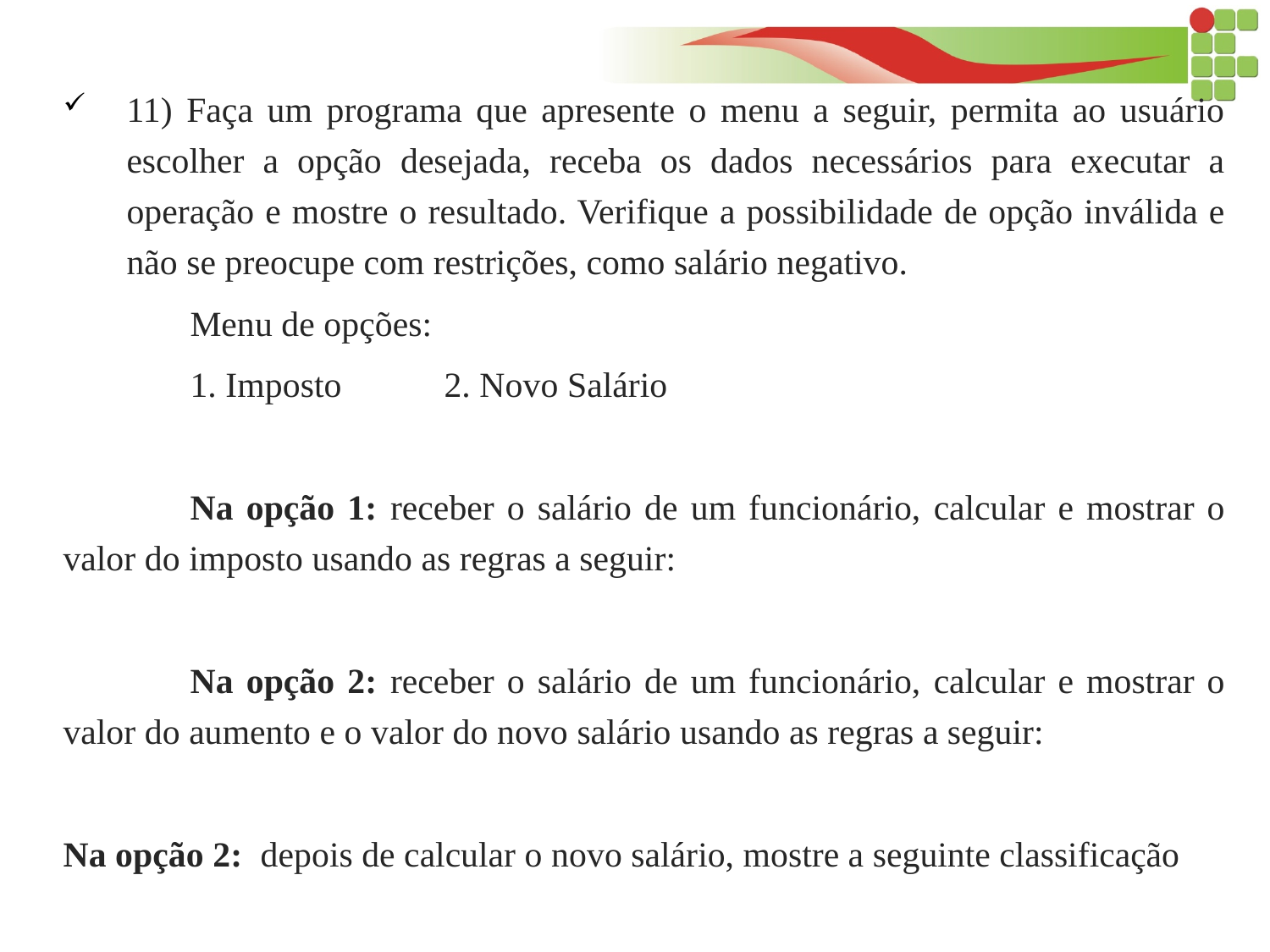

11) Faça um programa que apresente o menu a seguir, permita ao usuário escolher a opção desejada, receba os dados necessários para executar a operação e mostre o resultado. Verifique a possibilidade de opção inválida e não se preocupe com restrições, como salário negativo.
	Menu de opções:
	1. Imposto	2. Novo Salário

	Na opção 1: receber o salário de um funcionário, calcular e mostrar o valor do imposto usando as regras a seguir:

	Na opção 2: receber o salário de um funcionário, calcular e mostrar o valor do aumento e o valor do novo salário usando as regras a seguir:

Na opção 2:  depois de calcular o novo salário, mostre a seguinte classificação